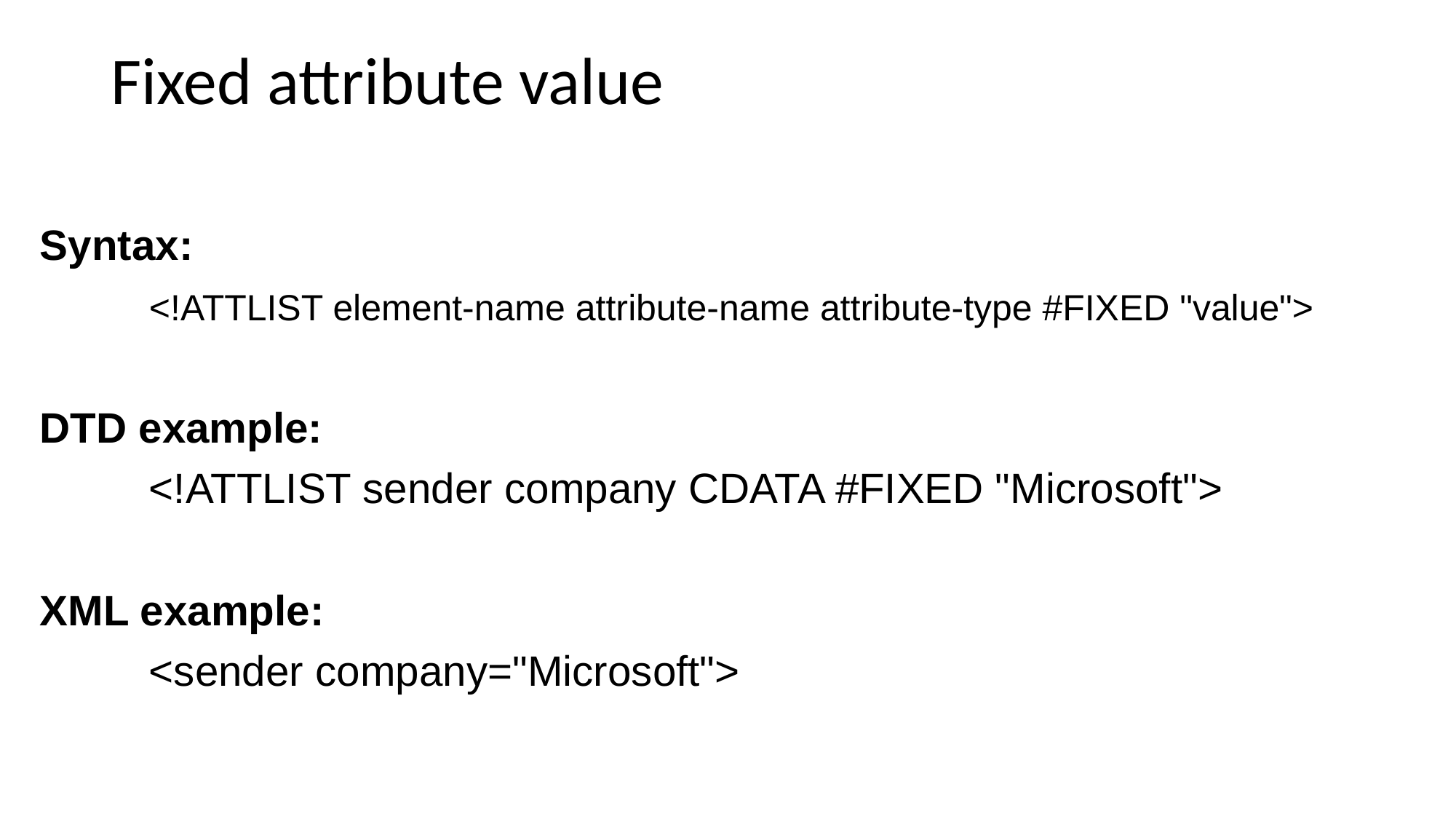

# Fixed attribute value
Syntax:
	<!ATTLIST element-name attribute-name attribute-type #FIXED "value">

DTD example:
	<!ATTLIST sender company CDATA #FIXED "Microsoft">

XML example:
	<sender company="Microsoft">